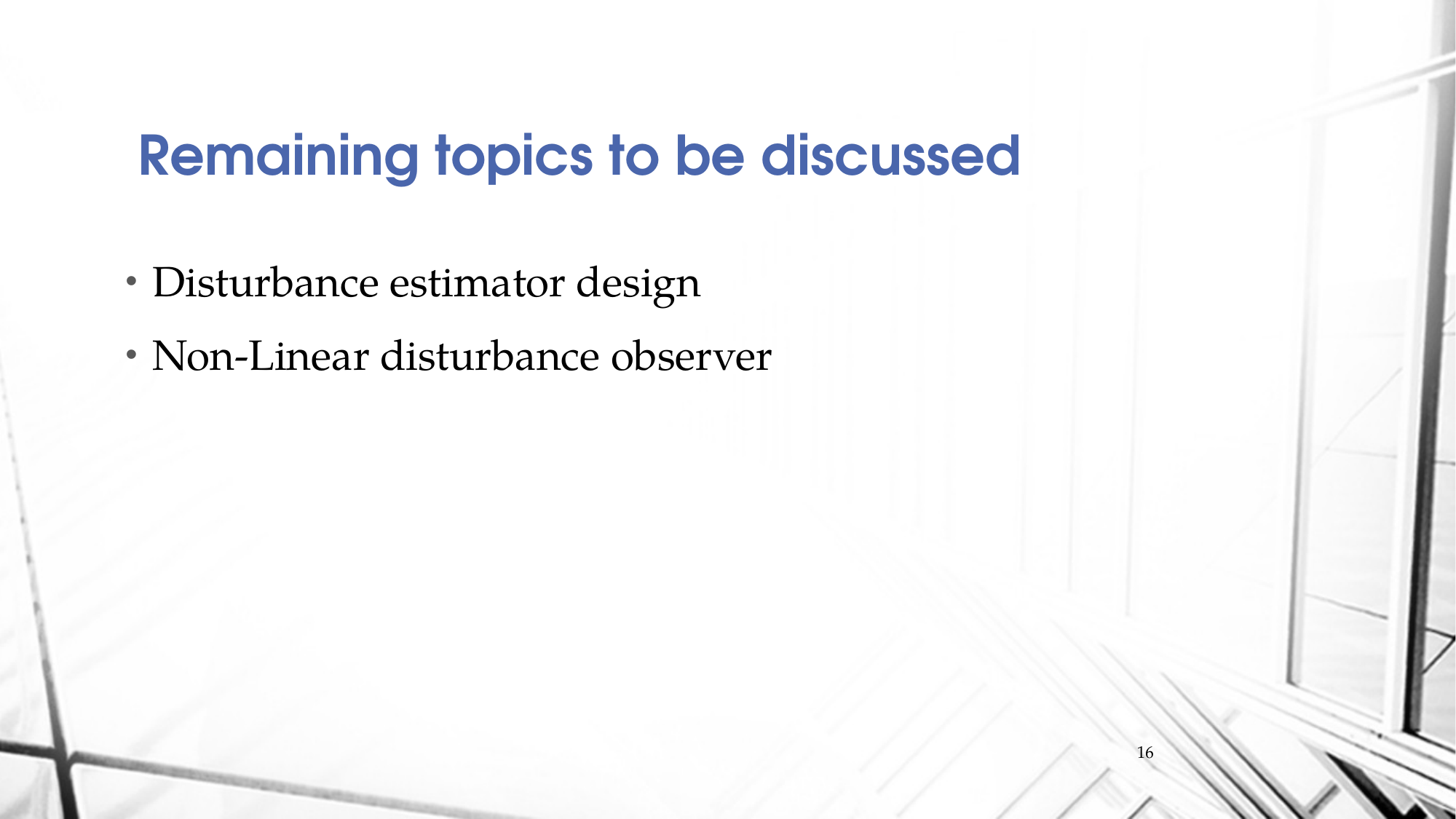

# Remaining topics to be discussed
Disturbance estimator design
Non-Linear disturbance observer

16